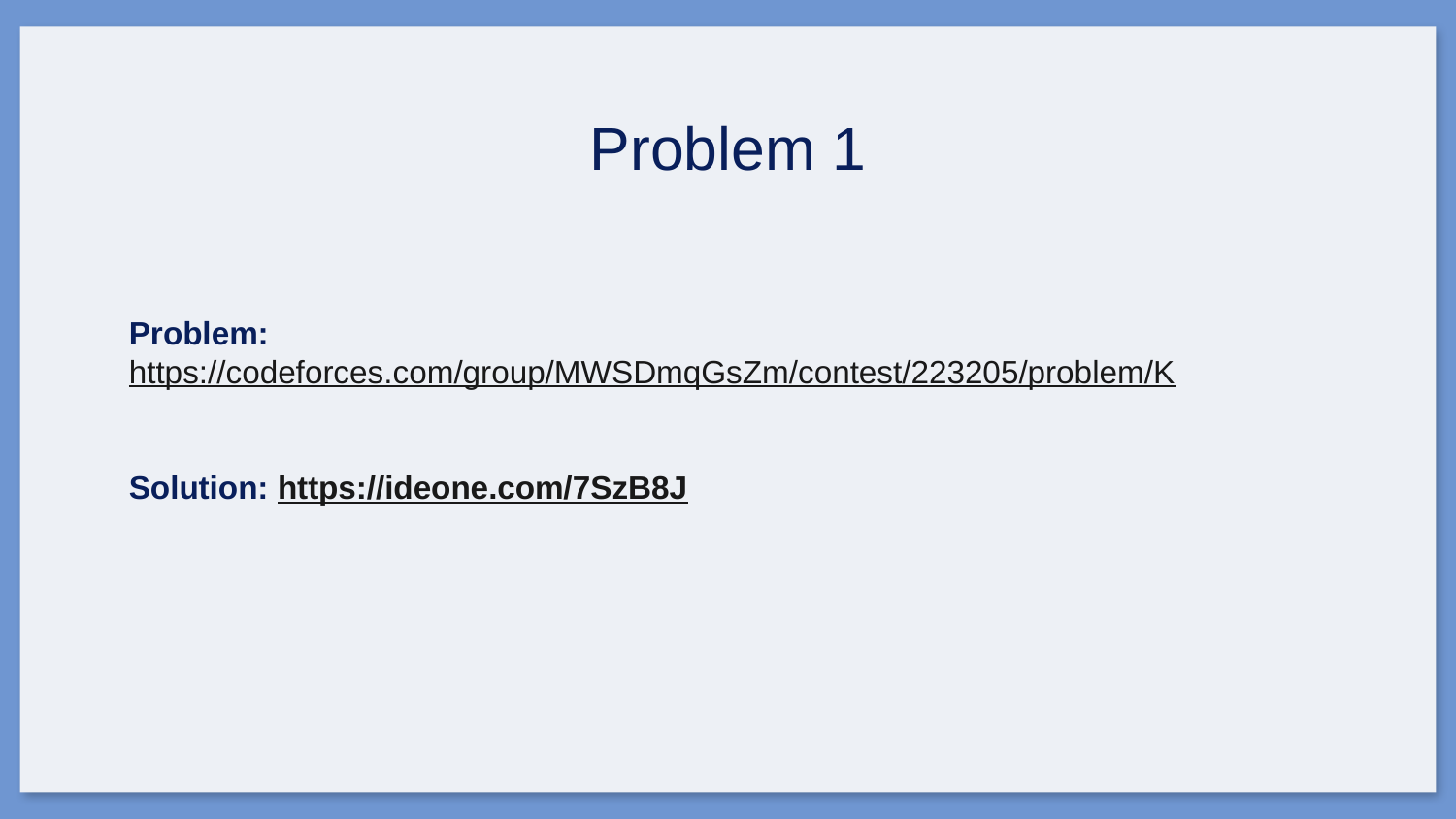

# Problem 1

Problem:
https://codeforces.com/group/MWSDmqGsZm/contest/223205/problem/K

Solution: https://ideone.com/7SzB8J